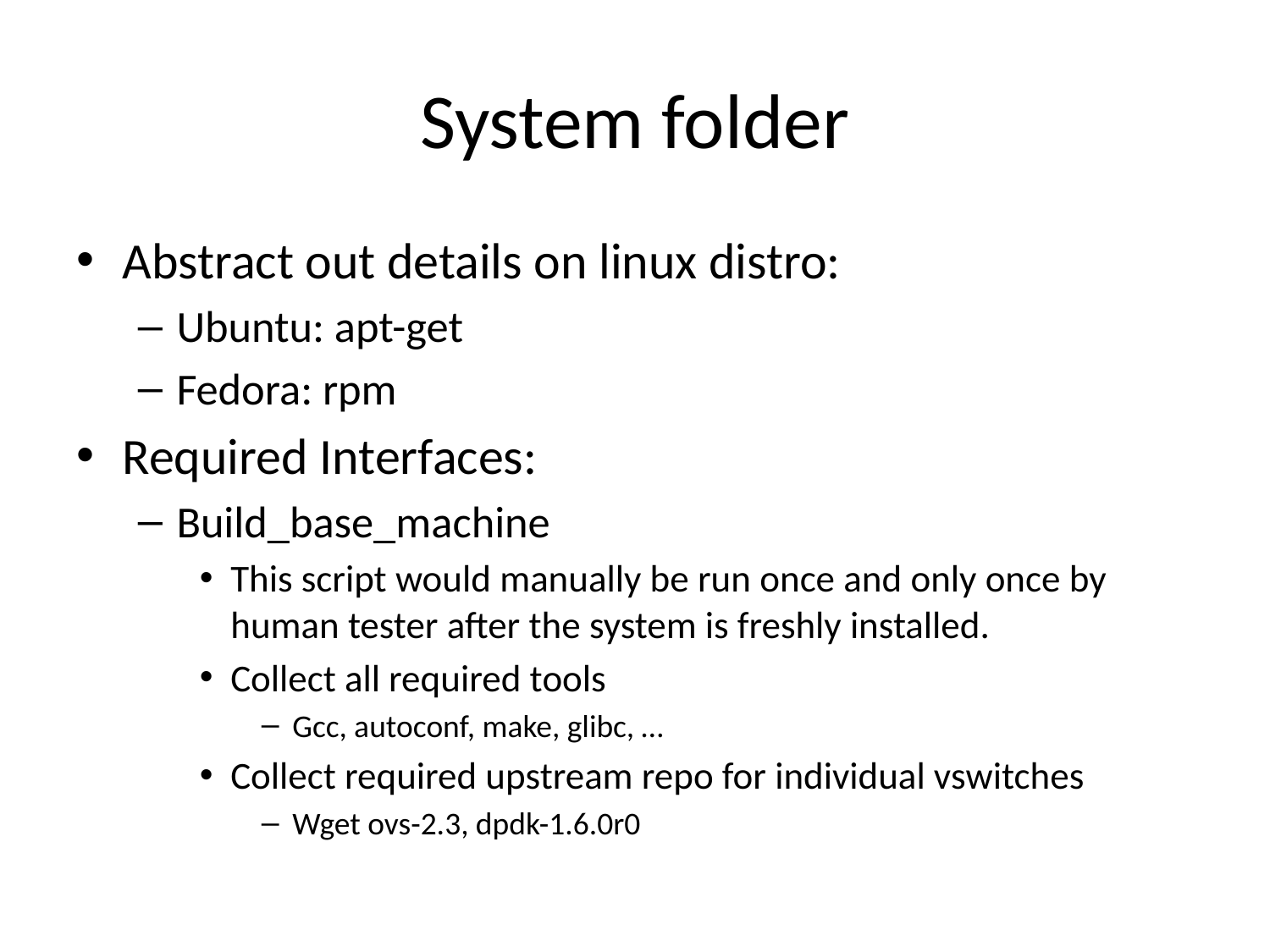

# System folder
Abstract out details on linux distro:
Ubuntu: apt-get
Fedora: rpm
Required Interfaces:
Build_base_machine
This script would manually be run once and only once by human tester after the system is freshly installed.
Collect all required tools
Gcc, autoconf, make, glibc, …
Collect required upstream repo for individual vswitches
Wget ovs-2.3, dpdk-1.6.0r0